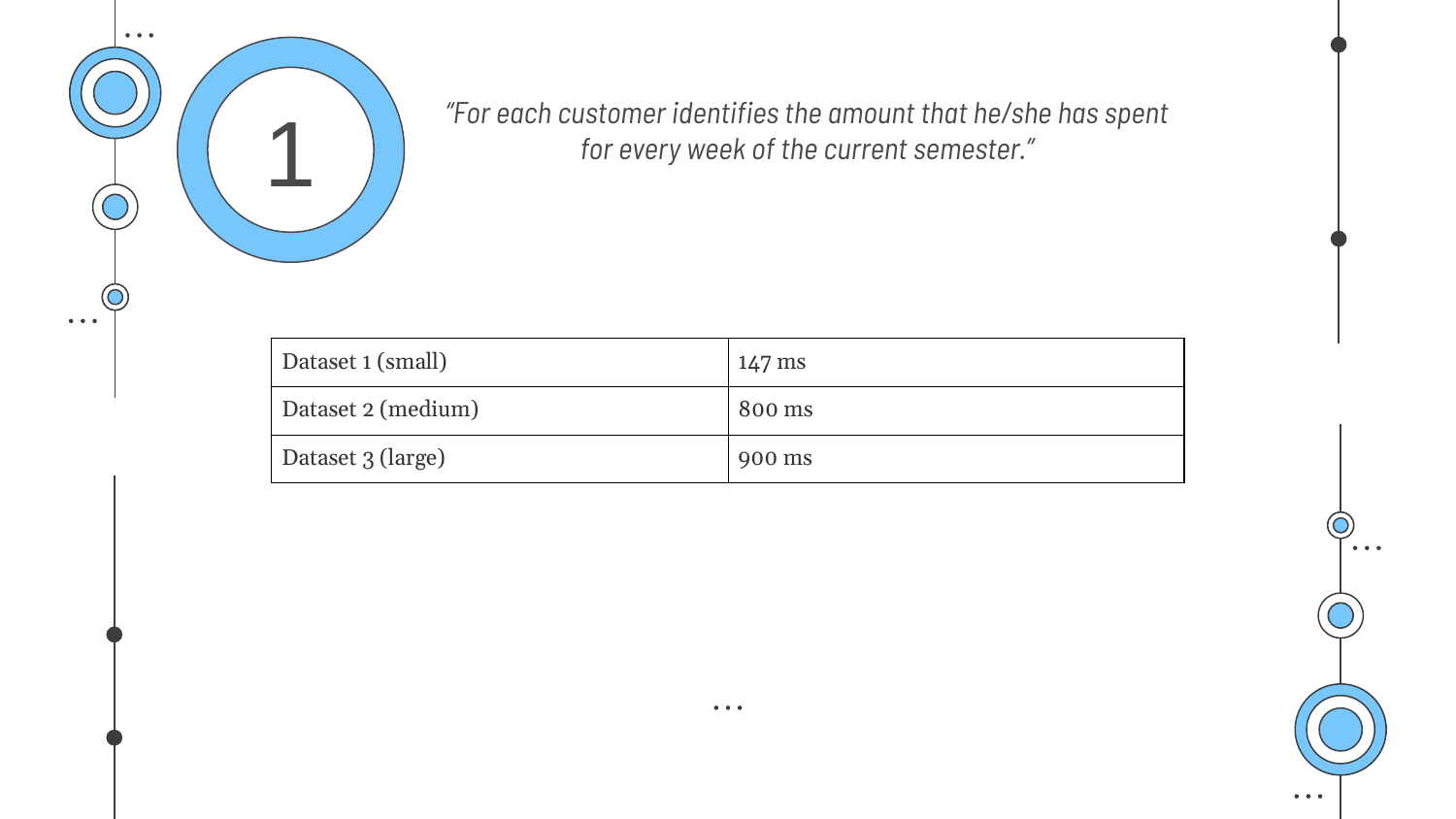

“For each customer identifies the amount that he/she has spent for every week of the current semester.”
1
| Dataset 1 (small) | 147 ms |
| --- | --- |
| Dataset 2 (medium) | 800 ms |
| Dataset 3 (large) | 900 ms |